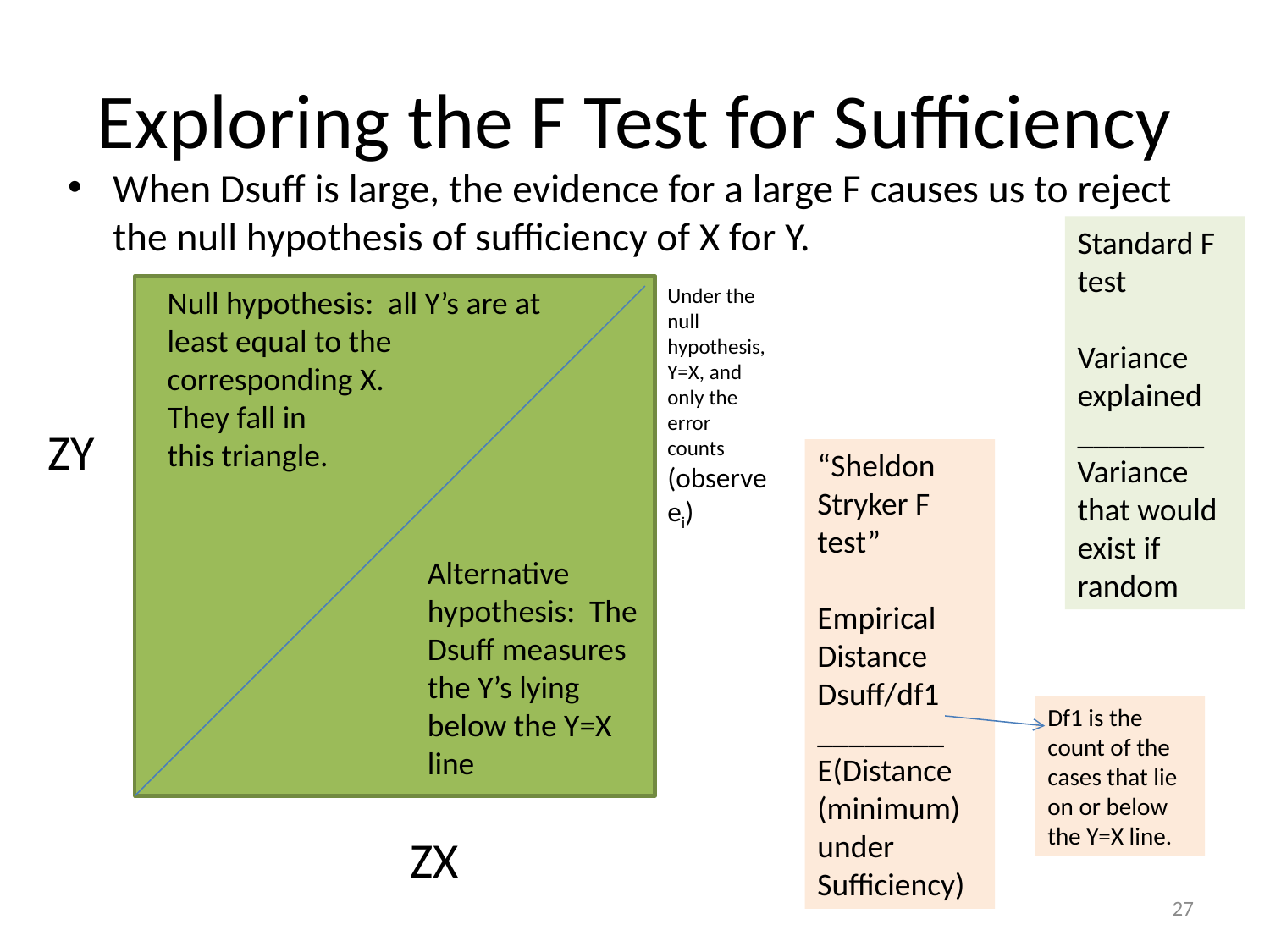

# Exploring the F Test for Sufficiency
When Dsuff is large, the evidence for a large F causes us to reject the null hypothesis of sufficiency of X for Y.

Standard F test

Variance explained
________
Variance that would exist if random

Null hypothesis:  all Y’s are at least equal to the corresponding X.
They fall in
this triangle.
Under the null hypothesis, Y=X, and only the error counts  (observe ei)

ZY
“Sheldon Stryker F test”

Empirical Distance Dsuff/df1
________
E(Distance (minimum) under Sufficiency)
Alternative hypothesis:  The Dsuff measures the Y’s lying below the Y=X line
Df1 is the count of the cases that lie on or below the Y=X line.
ZX
27